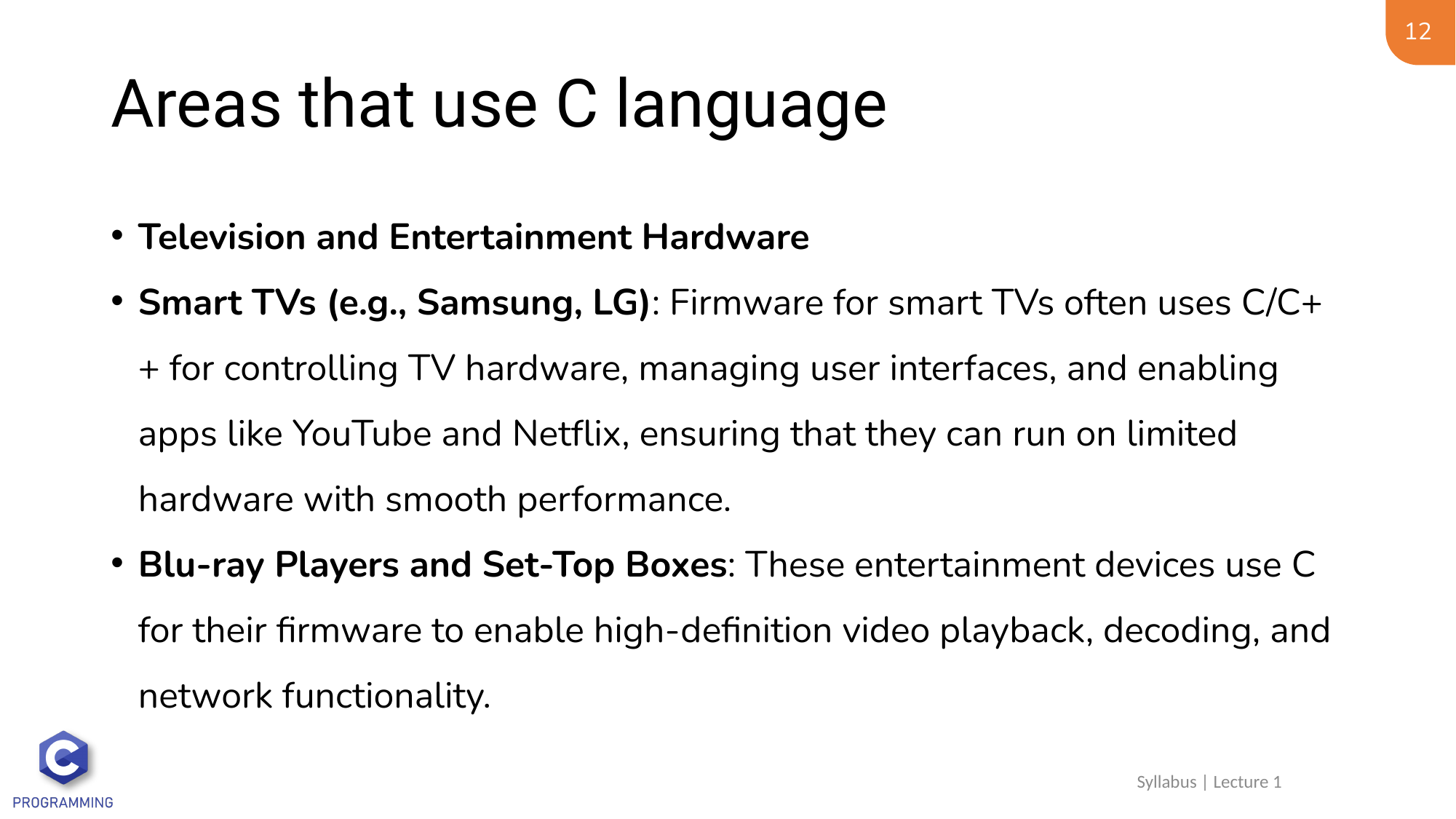

12
# Areas that use C language
Television and Entertainment Hardware
Smart TVs (e.g., Samsung, LG): Firmware for smart TVs often uses C/C++ for controlling TV hardware, managing user interfaces, and enabling apps like YouTube and Netflix, ensuring that they can run on limited hardware with smooth performance.
Blu-ray Players and Set-Top Boxes: These entertainment devices use C for their firmware to enable high-definition video playback, decoding, and network functionality.
Syllabus | Lecture 1